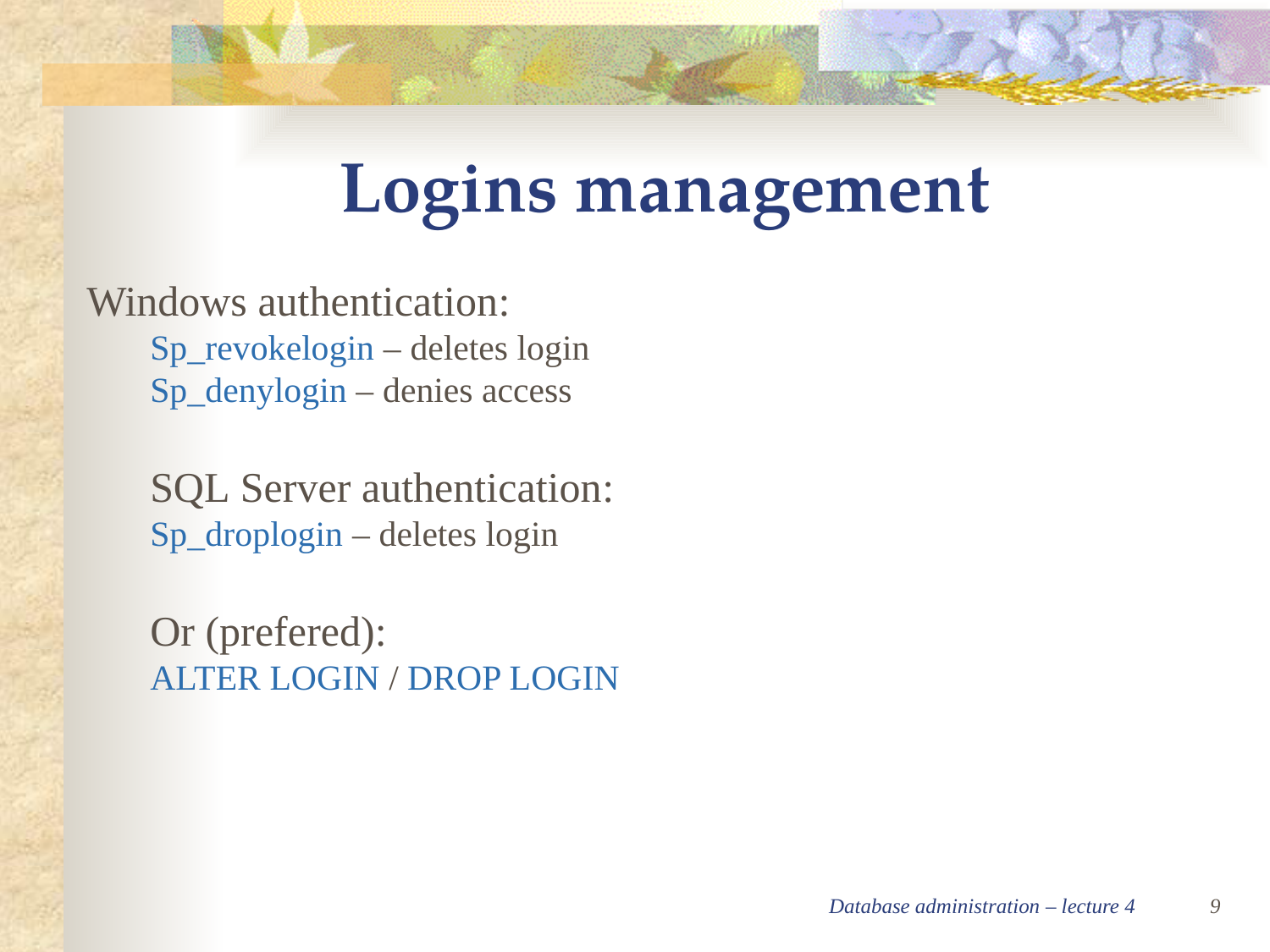

Logins management
Windows authentication:
Sp_revokelogin – deletes login
Sp_denylogin – denies access

SQL Server authentication:
Sp_droplogin – deletes login

Or (prefered):
ALTER LOGIN / DROP LOGIN